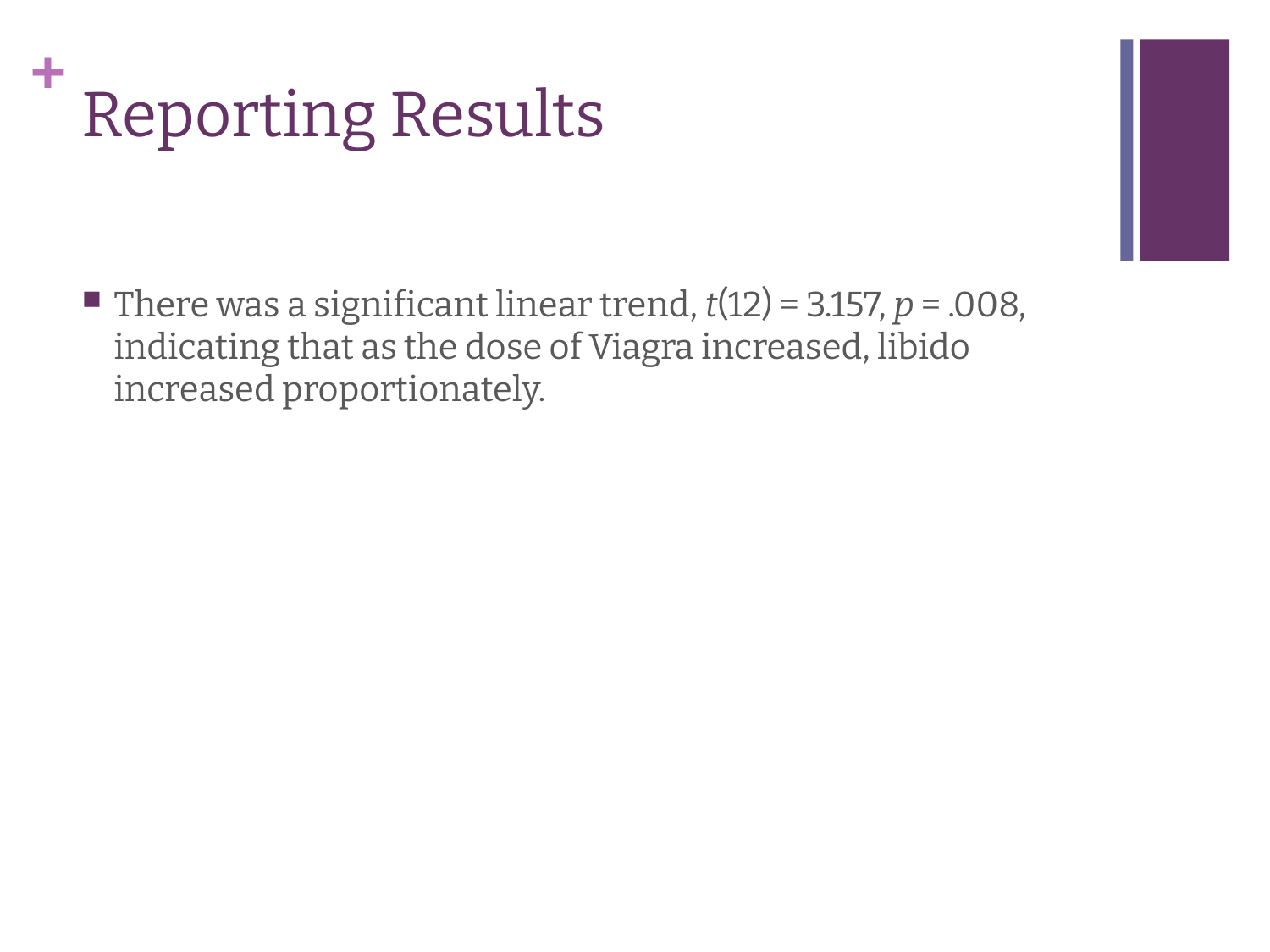

# Reporting Results
There was a significant linear trend, t(12) = 3.157, p = .008, indicating that as the dose of Viagra increased, libido increased proportionately.